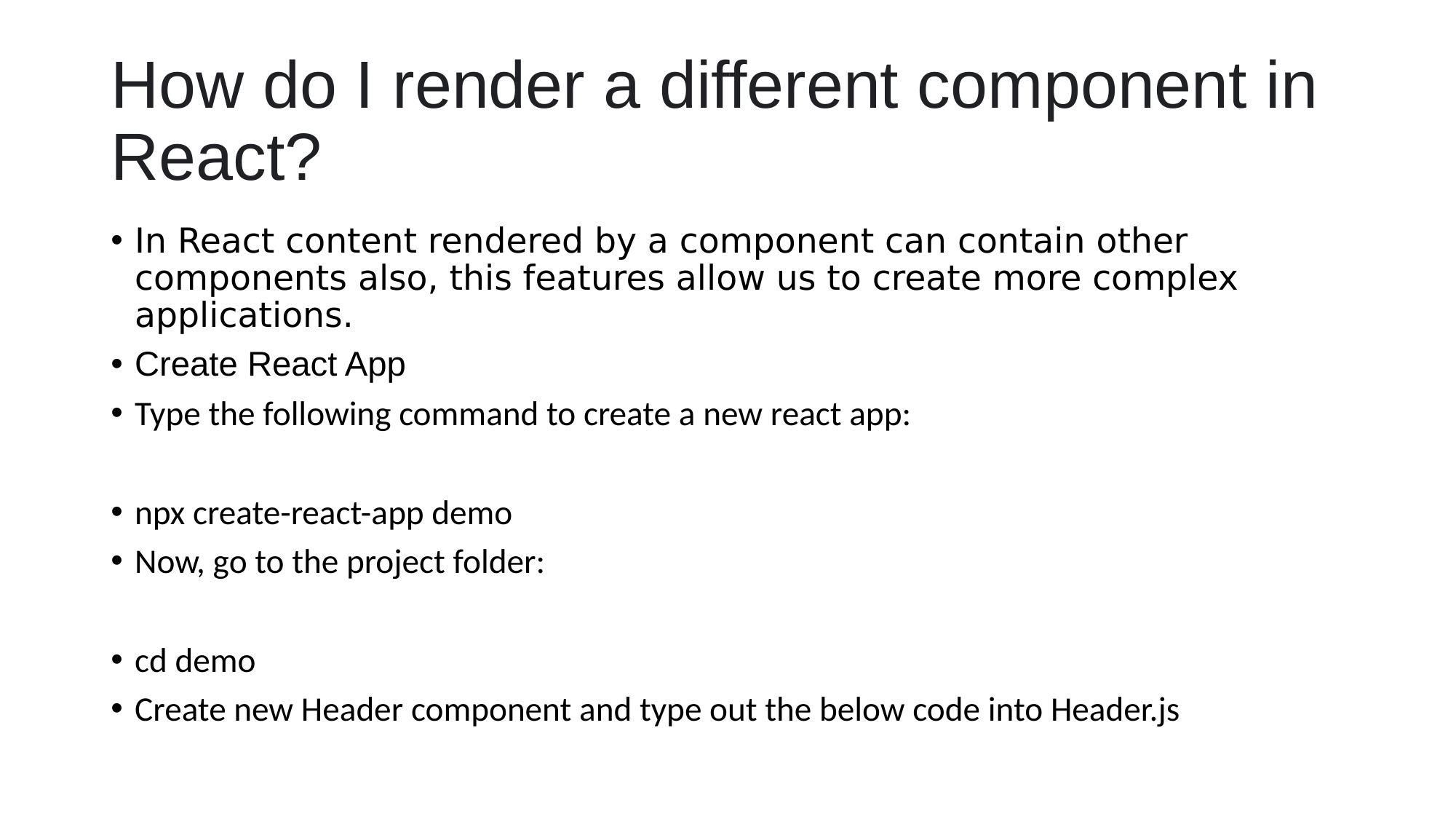

# How do I render a different component in React?
In React content rendered by a component can contain other components also, this features allow us to create more complex applications.
Create React App
Type the following command to create a new react app:

npx create-react-app demo
Now, go to the project folder:

cd demo
Create new Header component and type out the below code into Header.js